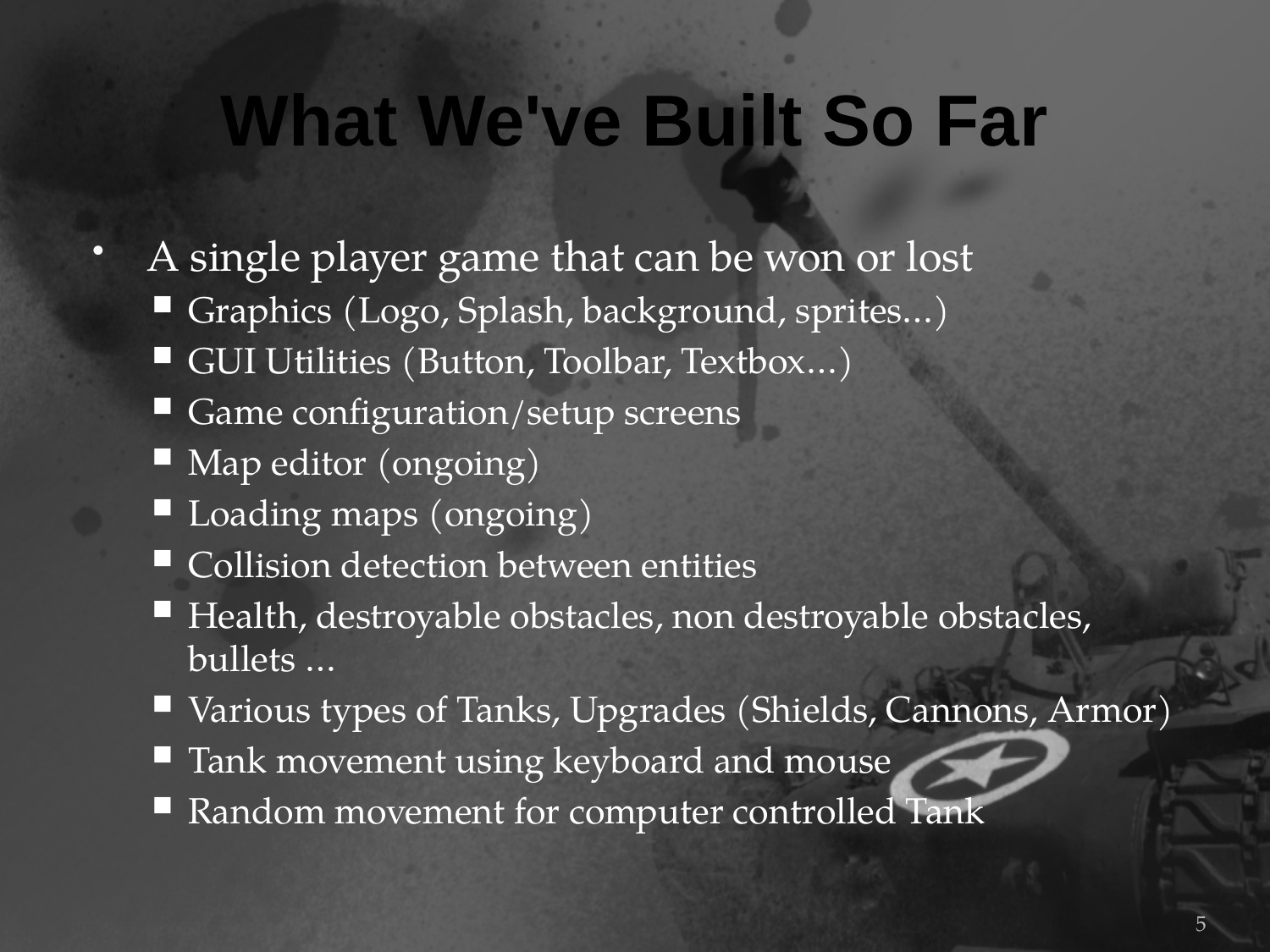

# What We've Built So Far
A single player game that can be won or lost
Graphics (Logo, Splash, background, sprites…)
GUI Utilities (Button, Toolbar, Textbox…)
Game configuration/setup screens
Map editor (ongoing)
Loading maps (ongoing)
Collision detection between entities
Health, destroyable obstacles, non destroyable obstacles, bullets …
Various types of Tanks, Upgrades (Shields, Cannons, Armor)
Tank movement using keyboard and mouse
Random movement for computer controlled Tank

5